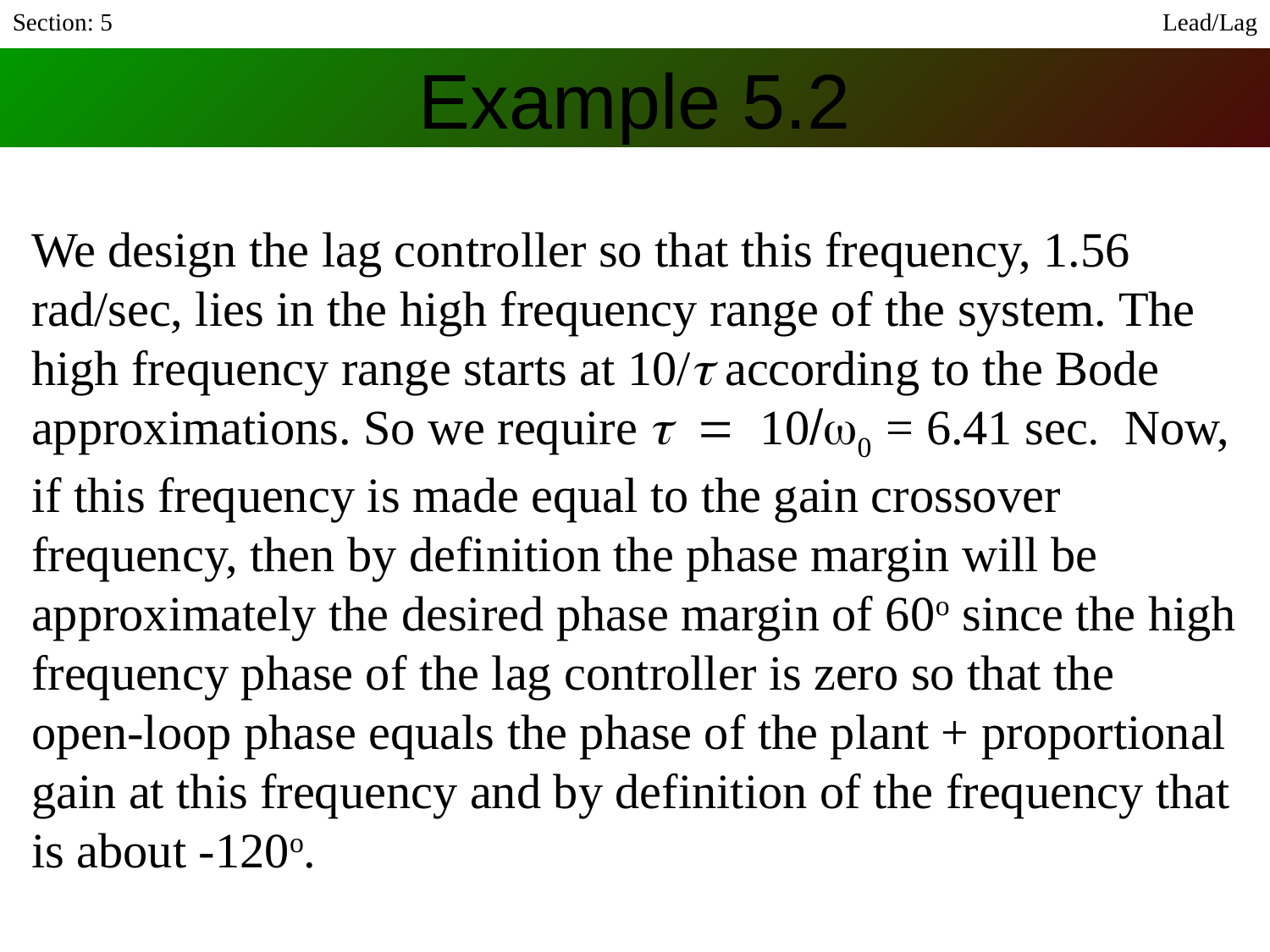

Section: 5
Lead/Lag
Example 5.2

We design the lag controller so that this frequency, 1.56 rad/sec, lies in the high frequency range of the system. The high frequency range starts at 10/τ according to the Bode approximations. So we require τ = 10/ω0 = 6.41 sec. Now, if this frequency is made equal to the gain crossover frequency, then by definition the phase margin will be approximately the desired phase margin of 60o since the high frequency phase of the lag controller is zero so that the open-loop phase equals the phase of the plant + proportional gain at this frequency and by definition of the frequency that is about -120o.